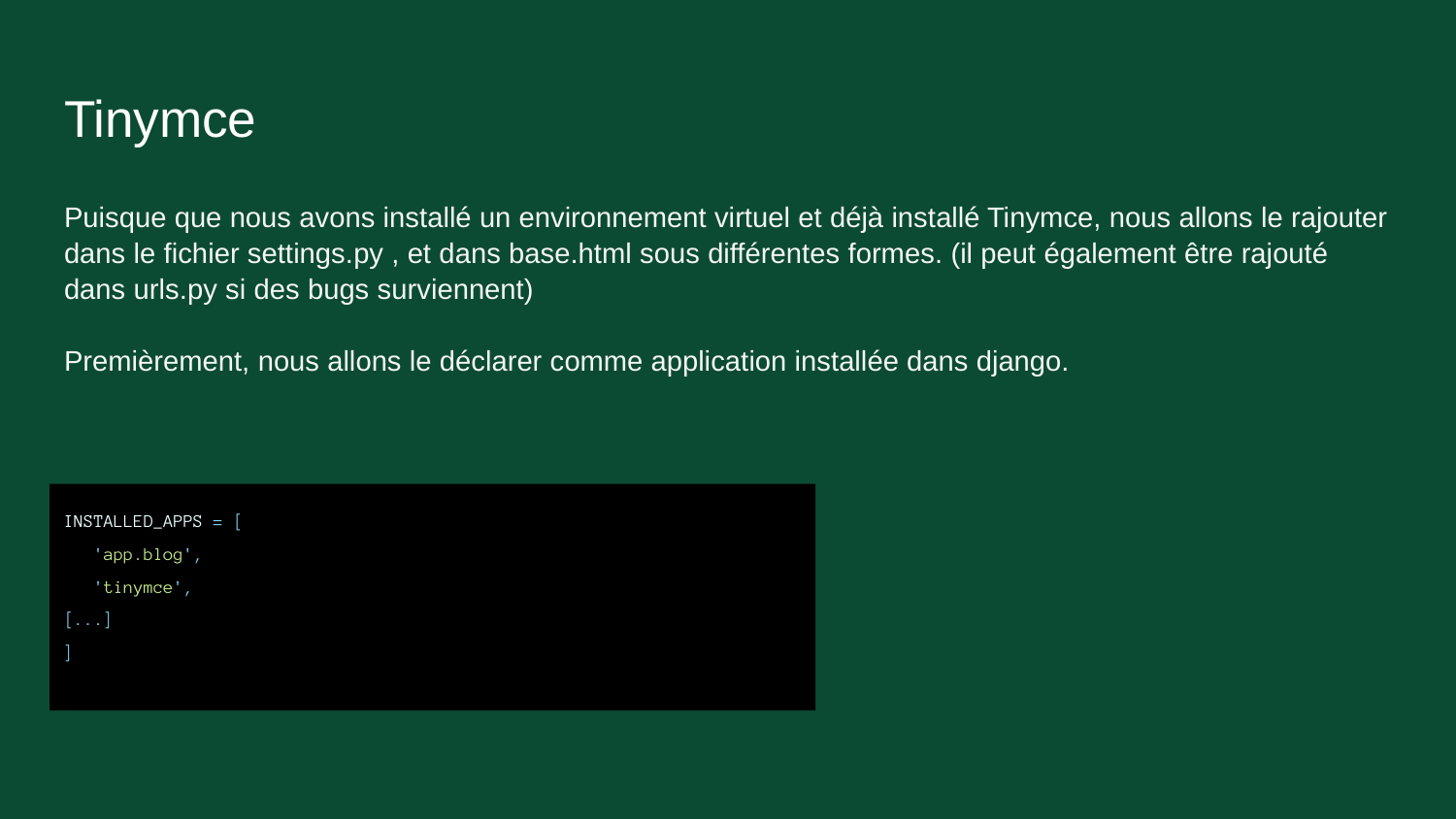

# Tinymce
Puisque que nous avons installé un environnement virtuel et déjà installé Tinymce, nous allons le rajouter dans le fichier settings.py , et dans base.html sous différentes formes. (il peut également être rajouté dans urls.py si des bugs surviennent)
Premièrement, nous allons le déclarer comme application installée dans django.
INSTALLED_APPS = [
   'app.blog',
   'tinymce',
[...]
]